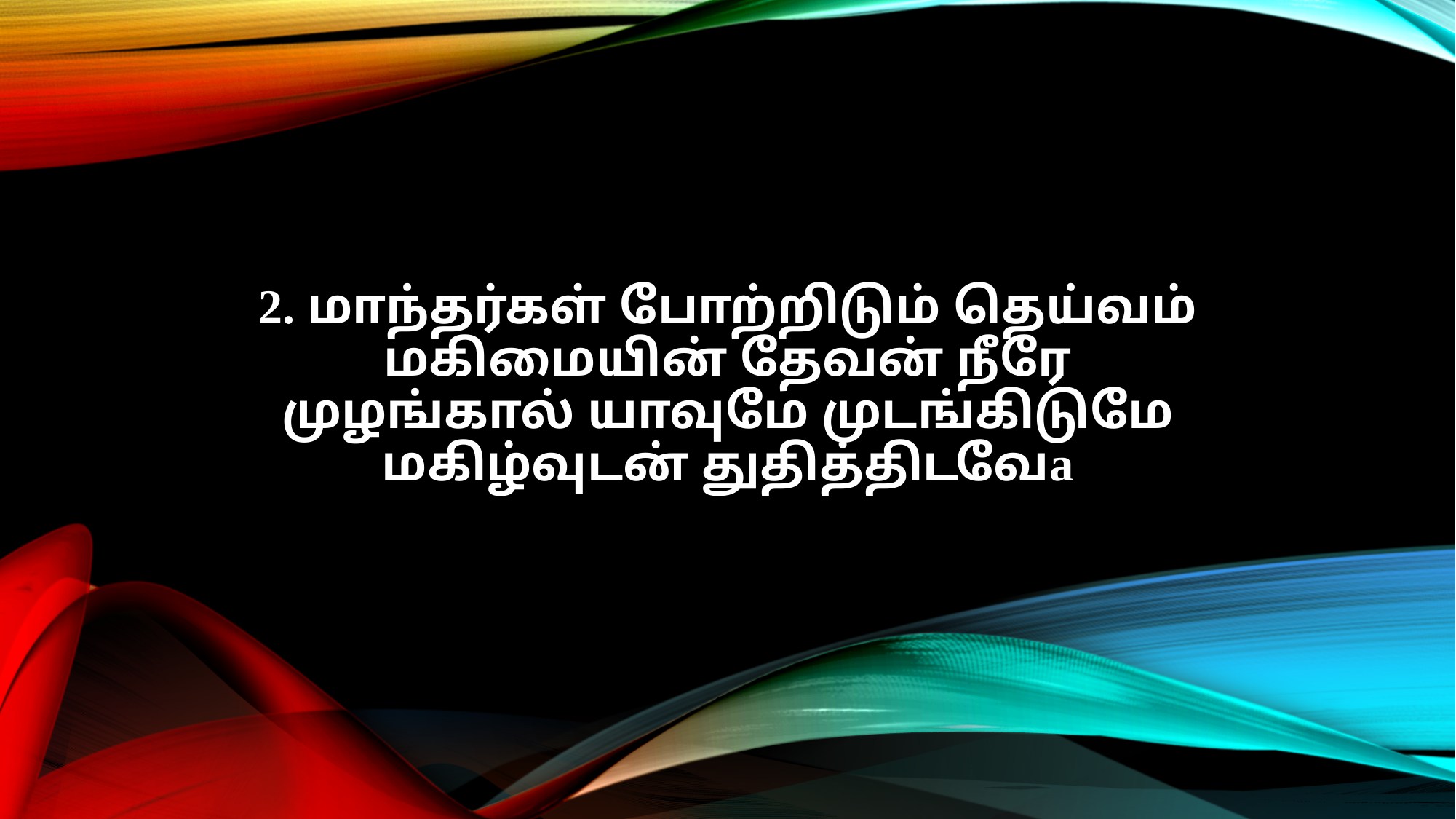

2. மாந்தர்கள் போற்றிடும் தெய்வம்
மகிமையின் தேவன் நீரே
முழங்கால் யாவுமே முடங்கிடுமே
மகிழ்வுடன் துதித்திடவேa